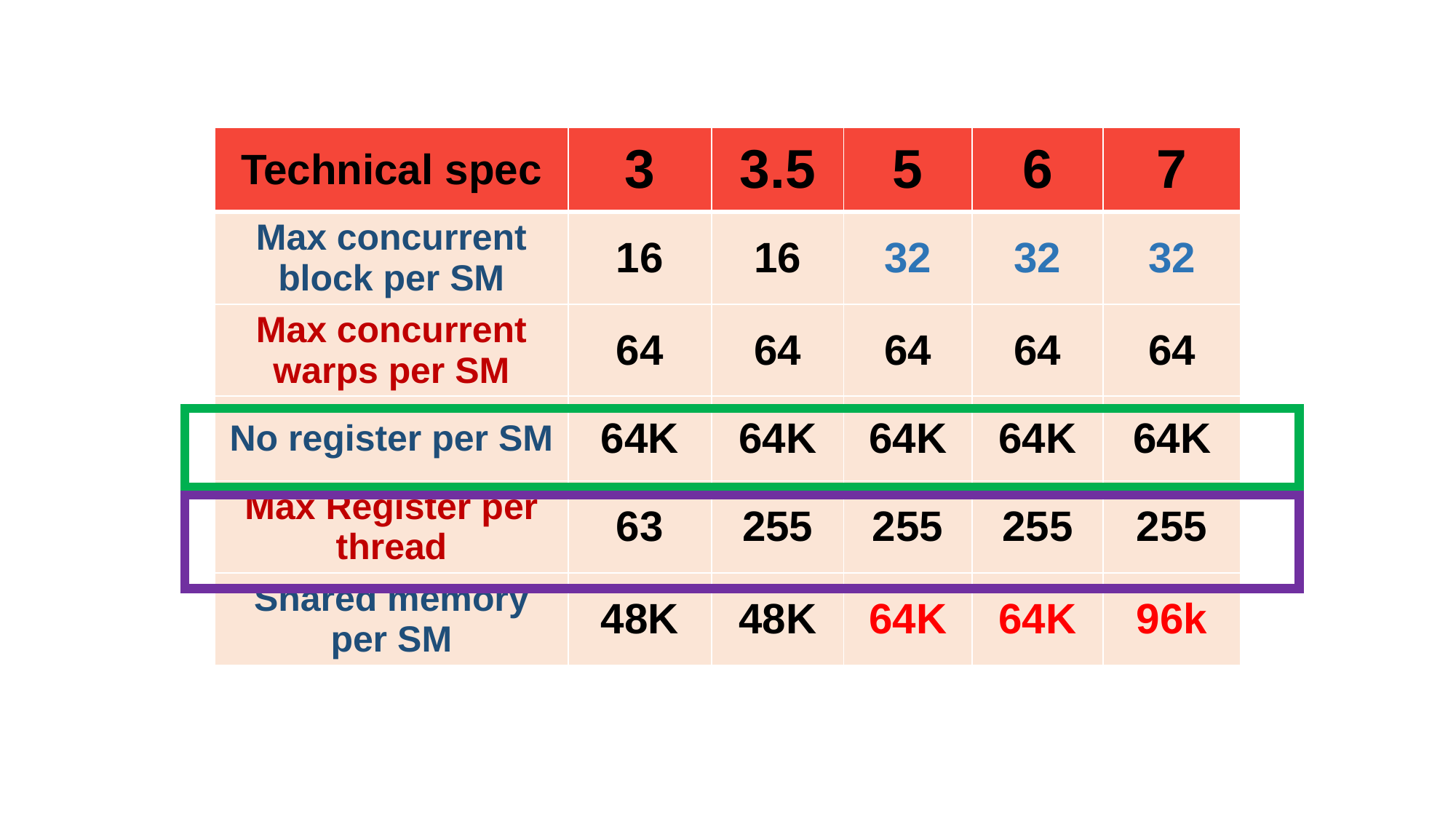

| Technical spec | 3 | 3.5 | 5 | 6 | 7 |
| --- | --- | --- | --- | --- | --- |
| Max concurrent block per SM | 16 | 16 | 32 | 32 | 32 |
| Max concurrent warps per SM | 64 | 64 | 64 | 64 | 64 |
| No register per SM | 64K | 64K | 64K | 64K | 64K |
| Max Register per thread | 63 | 255 | 255 | 255 | 255 |
| Shared memory per SM | 48K | 48K | 64K | 64K | 96k |